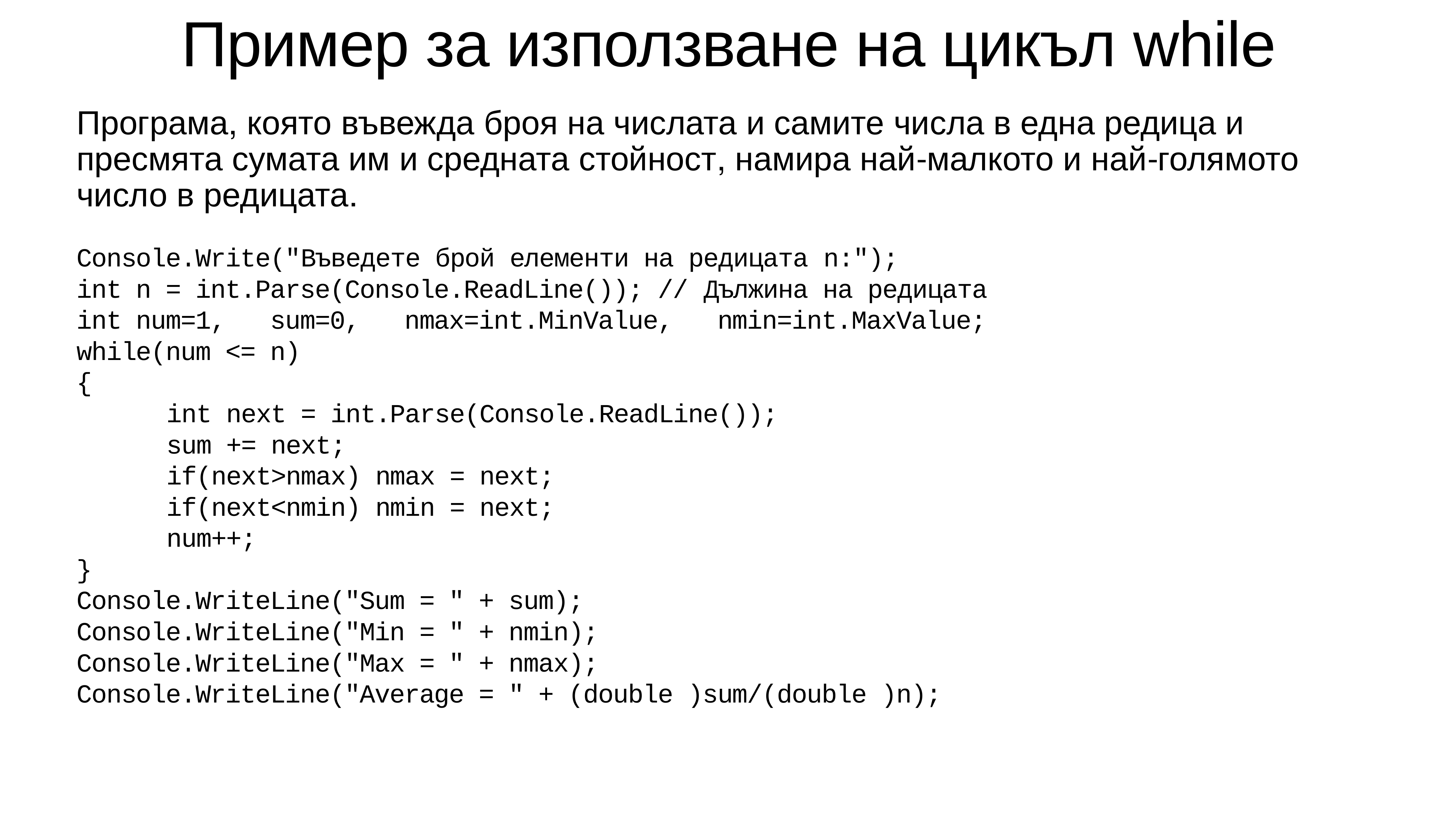

# Пример за използване на цикъл while
Програма, която въвежда броя на числата и самите числа в една редица и пресмята сумата им и средната стойност, намира най-малкото и най-голямото число в редицата.
Console.Write("Въведете брой елементи на редицата n:");
int n = int.Parse(Console.ReadLine()); // Дължина на редицата
int num=1,   sum=0,   nmax=int.MinValue,   nmin=int.MaxValue;
while(num <= n)
{
      int next = int.Parse(Console.ReadLine());
      sum += next;
      if(next>nmax) nmax = next;
      if(next<nmin) nmin = next;
      num++;
}
Console.WriteLine("Sum = " + sum);
Console.WriteLine("Min = " + nmin);
Console.WriteLine("Max = " + nmax);
Console.WriteLine("Average = " + (double )sum/(double )n);